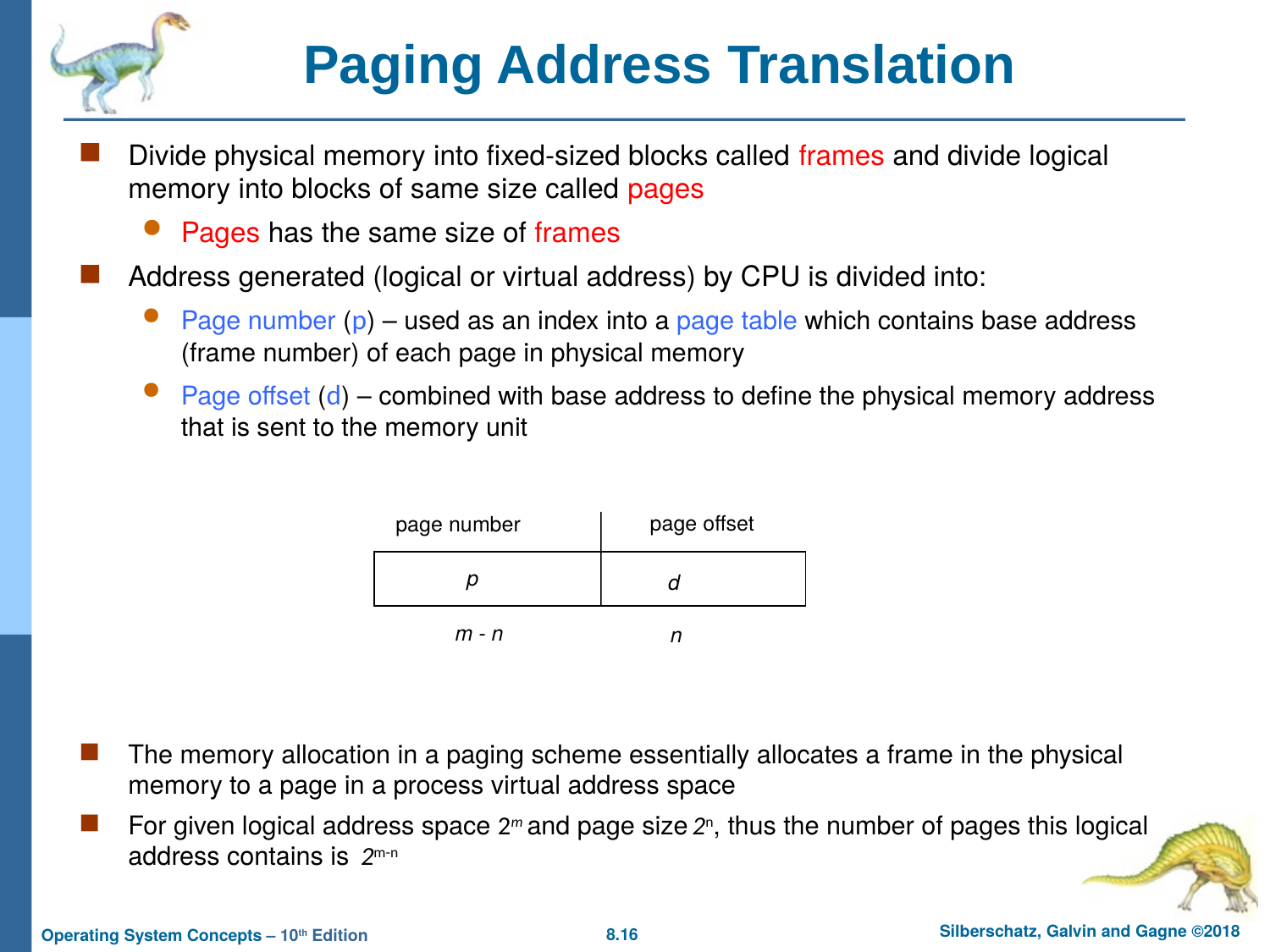

# Paging Address Translation
Divide physical memory into fixed-sized blocks called frames and divide logical memory into blocks of same size called pages
Pages has the same size of frames
Address generated (logical or virtual address) by CPU is divided into:
Page number (p) – used as an index into a page table which contains base address (frame number) of each page in physical memory
Page offset (d) – combined with base address to define the physical memory address that is sent to the memory unit

The memory allocation in a paging scheme essentially allocates a frame in the physical memory to a page in a process virtual address space
For given logical address space 2m and page size 2n, thus the number of pages this logical address contains is  2m-n
page offset
page number

p
d
m - n
n